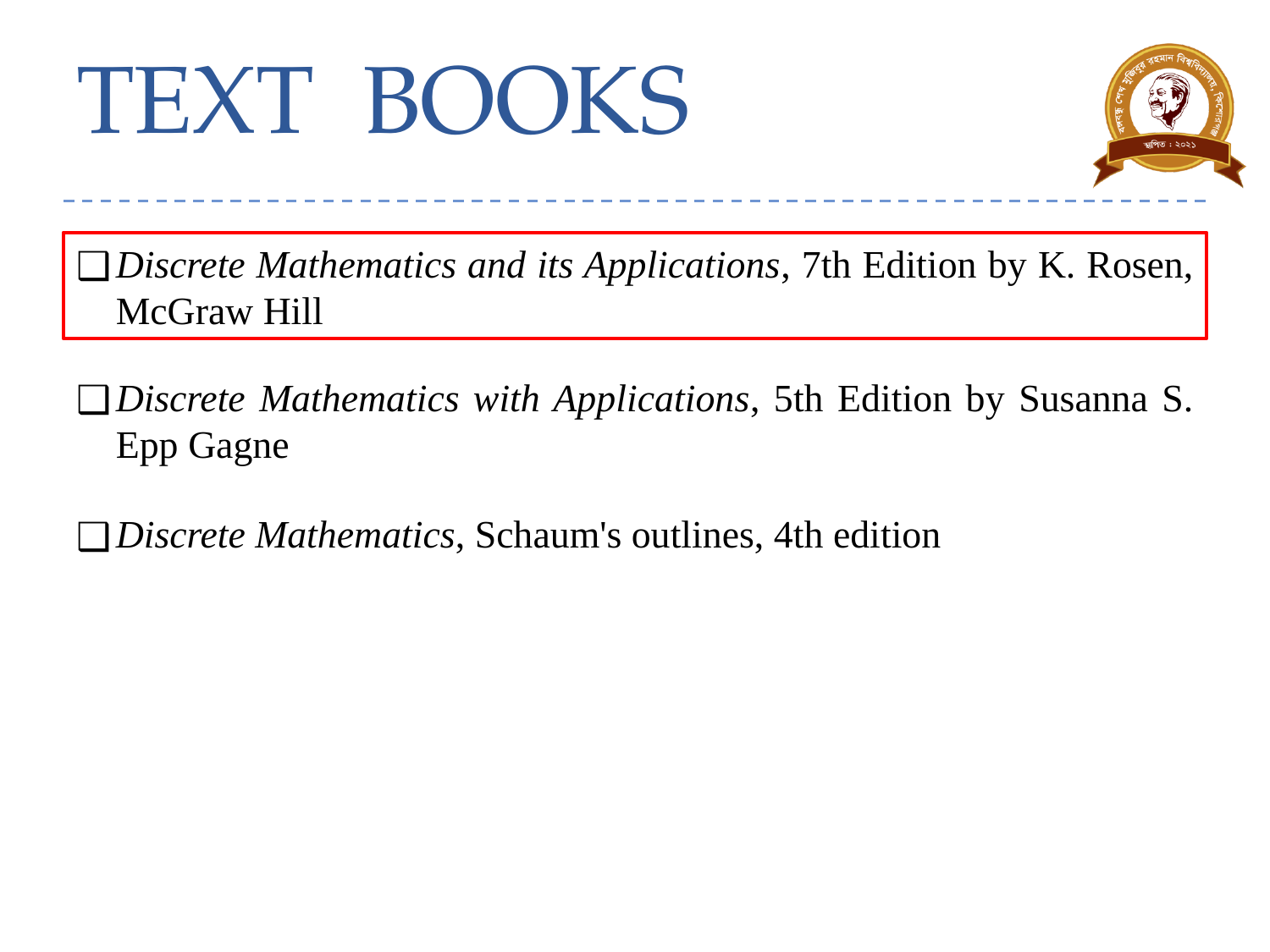

# TEXT  BOOKS
Discrete Mathematics and its Applications, 7th Edition by K. Rosen, McGraw Hill
Discrete Mathematics with Applications, 5th Edition by Susanna S. Epp Gagne
Discrete Mathematics, Schaum's outlines, 4th edition